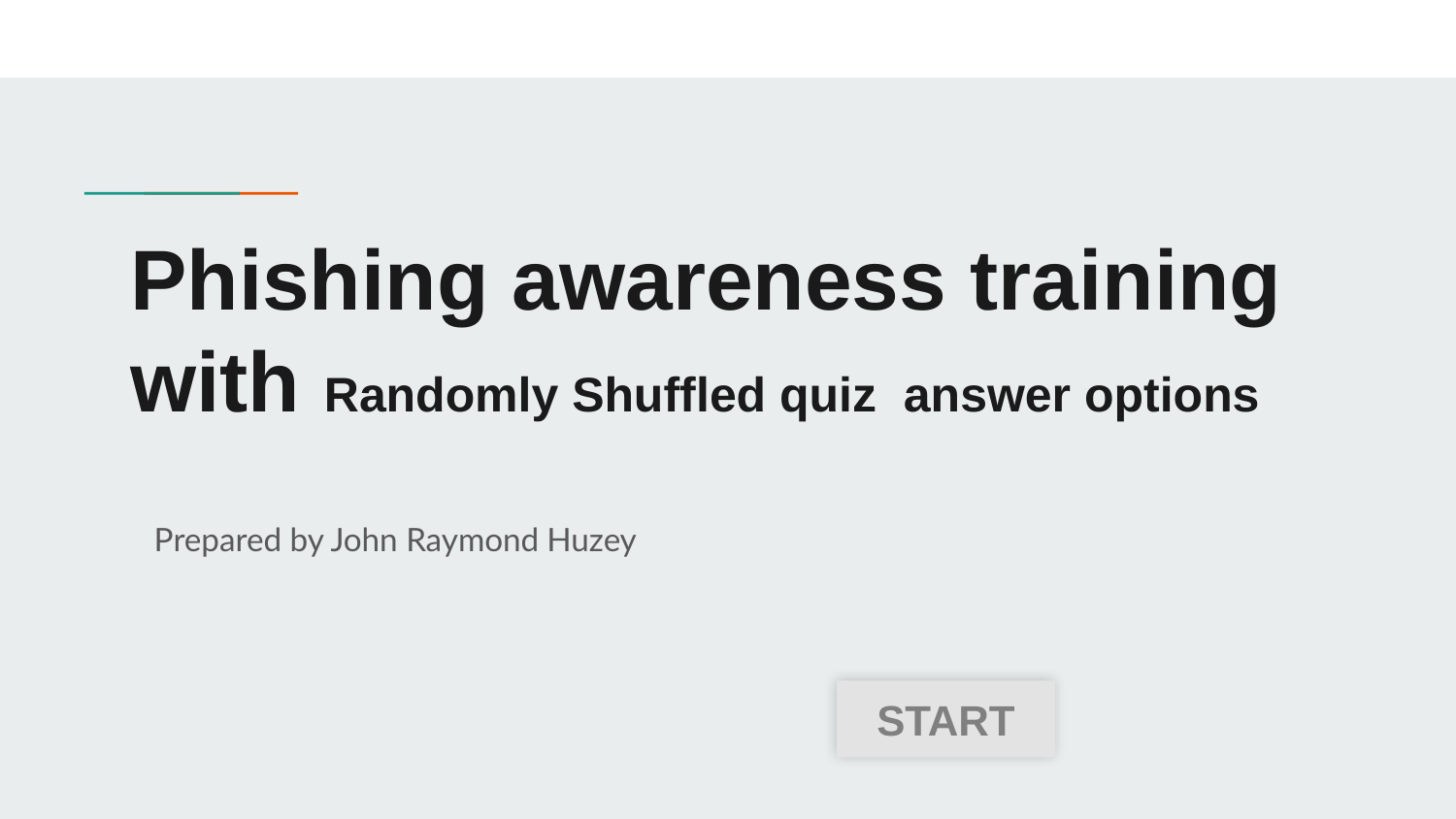

# Phishing awareness training with Randomly Shuffled quiz  answer options
Prepared by John Raymond Huzey
START